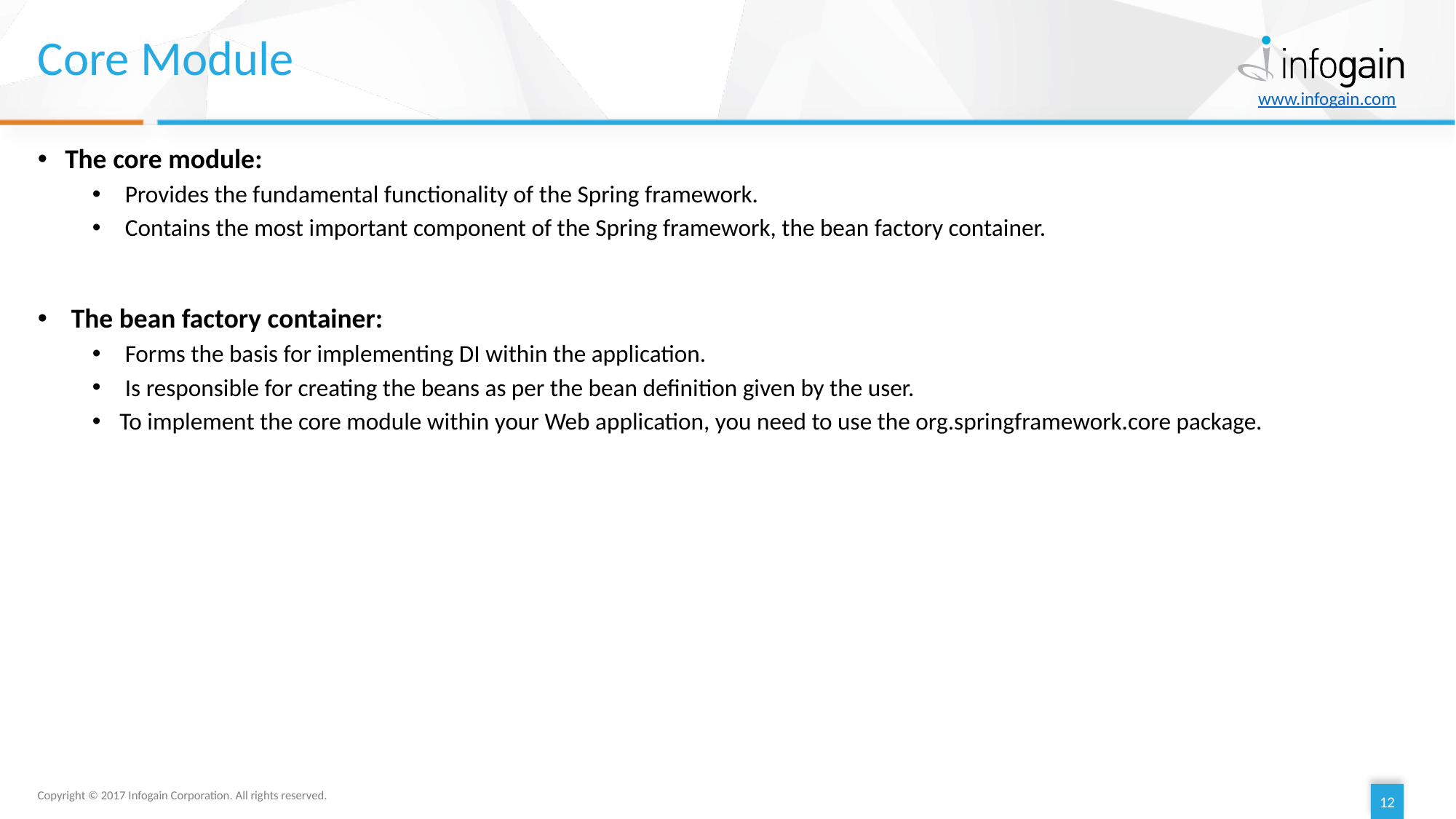

# Core Module
The core module:
 Provides the fundamental functionality of the Spring framework.
 Contains the most important component of the Spring framework, the bean factory container.

 The bean factory container:
 Forms the basis for implementing DI within the application.
 Is responsible for creating the beans as per the bean definition given by the user.
To implement the core module within your Web application, you need to use the org.springframework.core package.